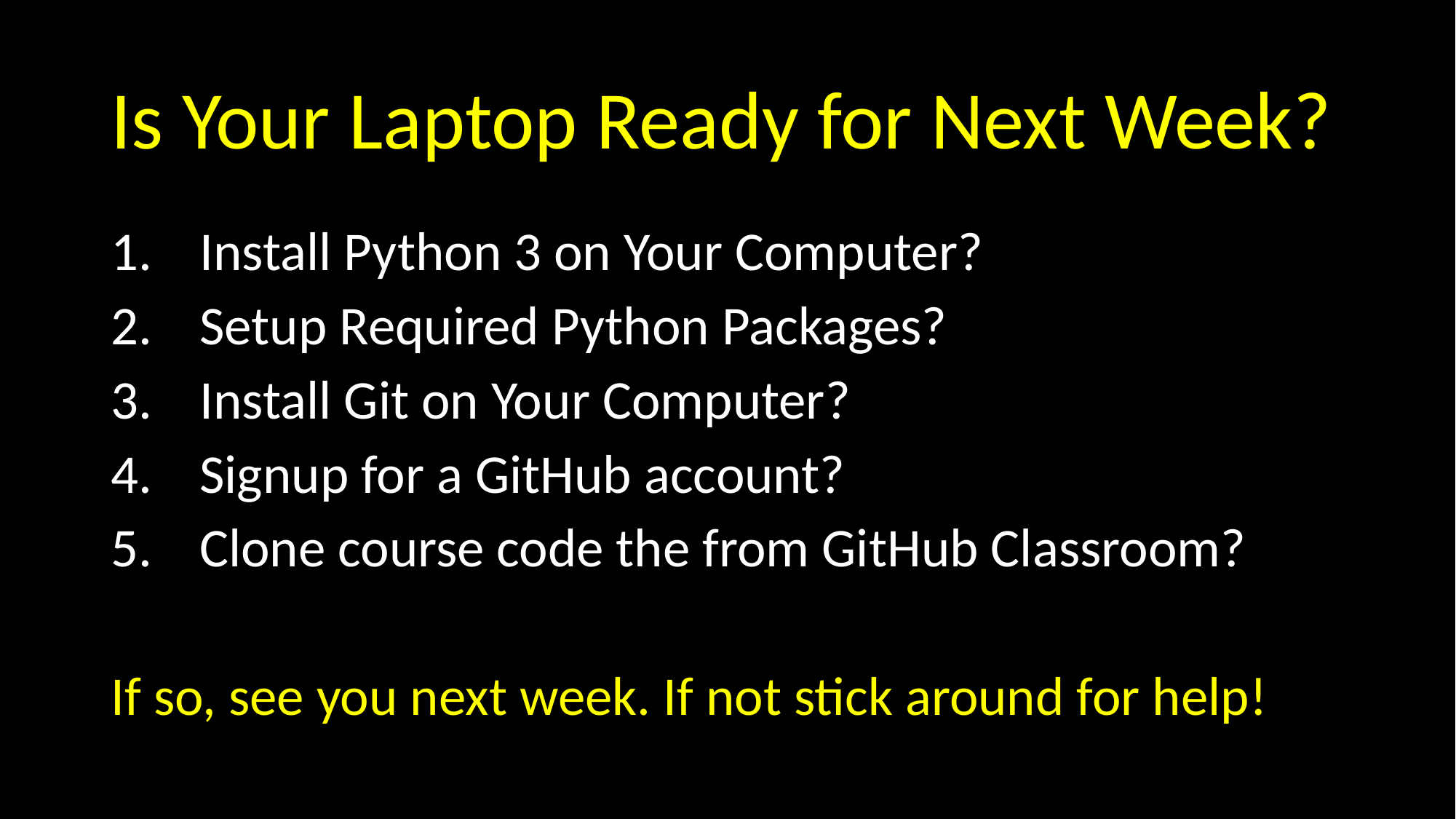

# Is Your Laptop Ready for Next Week?
Install Python 3 on Your Computer?
Setup Required Python Packages?
Install Git on Your Computer?
Signup for a GitHub account?
Clone course code the from GitHub Classroom?

If so, see you next week. If not stick around for help!